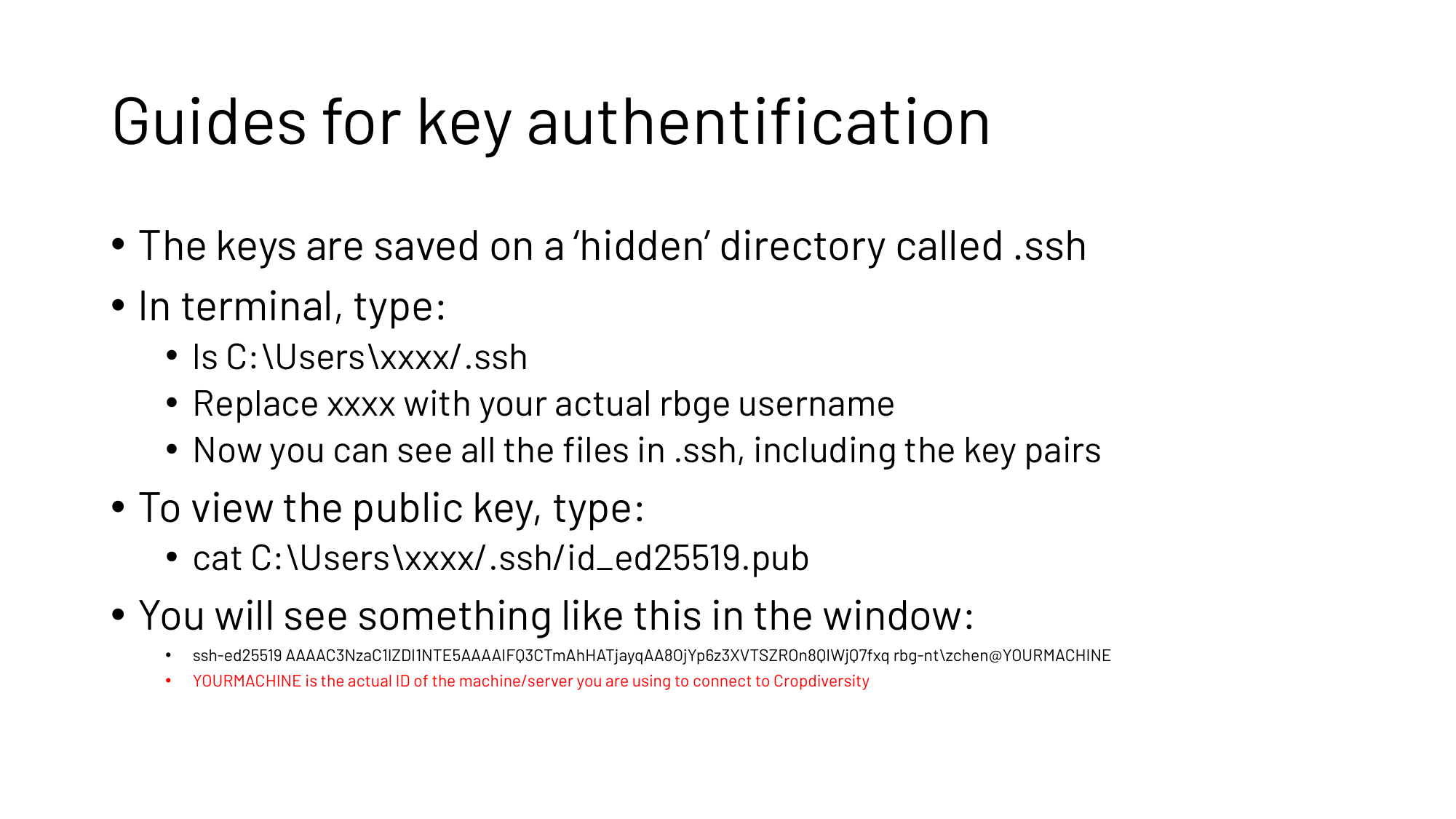

# Guides for key authentification
The keys are saved on a ‘hidden’ directory called .ssh
In terminal, type:
ls C:\Users\xxxx/.ssh
Replace xxxx with your actual rbge username
Now you can see all the files in .ssh, including the key pairs
To view the public key, type:
cat C:\Users\xxxx/.ssh/id_ed25519.pub
You will see something like this in the window:
ssh-ed25519 AAAAC3NzaC1lZDI1NTE5AAAAIFQ3CTmAhHATjayqAA8OjYp6z3XVTSZROn8QIWjQ7fxq rbg-nt\zchen@YOURMACHINE
YOURMACHINE is the actual ID of the machine/server you are using to connect to Cropdiversity